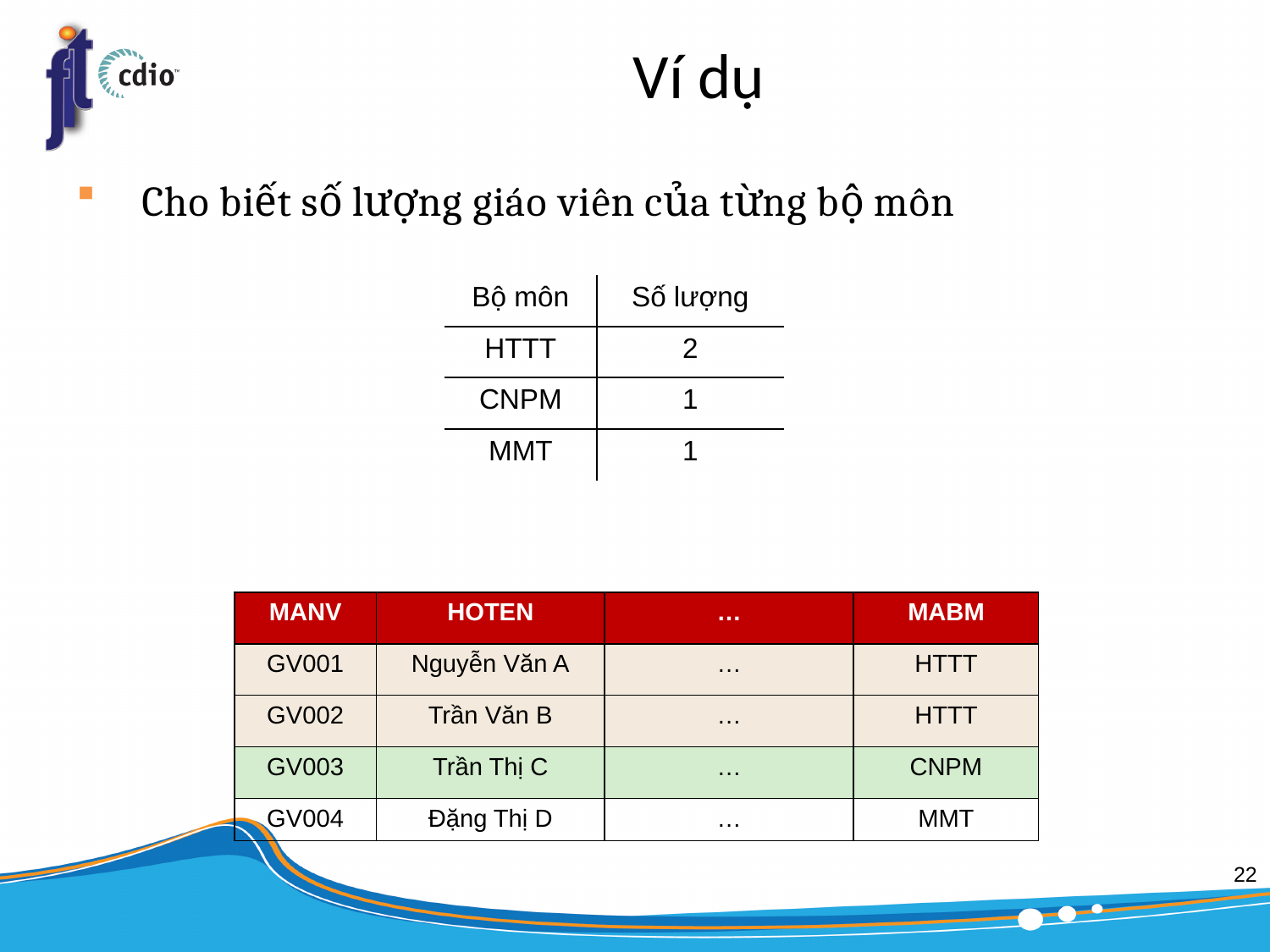

# Ví dụ
Cho biết số lượng giáo viên của từng bộ môn

| Bộ môn | Số lượng |
| --- | --- |
| HTTT | 2 |
| CNPM | 1 |
| MMT | 1 |
| MANV | HOTEN | … | MABM |
| --- | --- | --- | --- |
| GV001 | Nguyễn Văn A | … | HTTT |
| GV002 | Trần Văn B | … | HTTT |
| GV003 | Trần Thị C | … | CNPM |
| GV004 | Đặng Thị D | … | MMT |
22